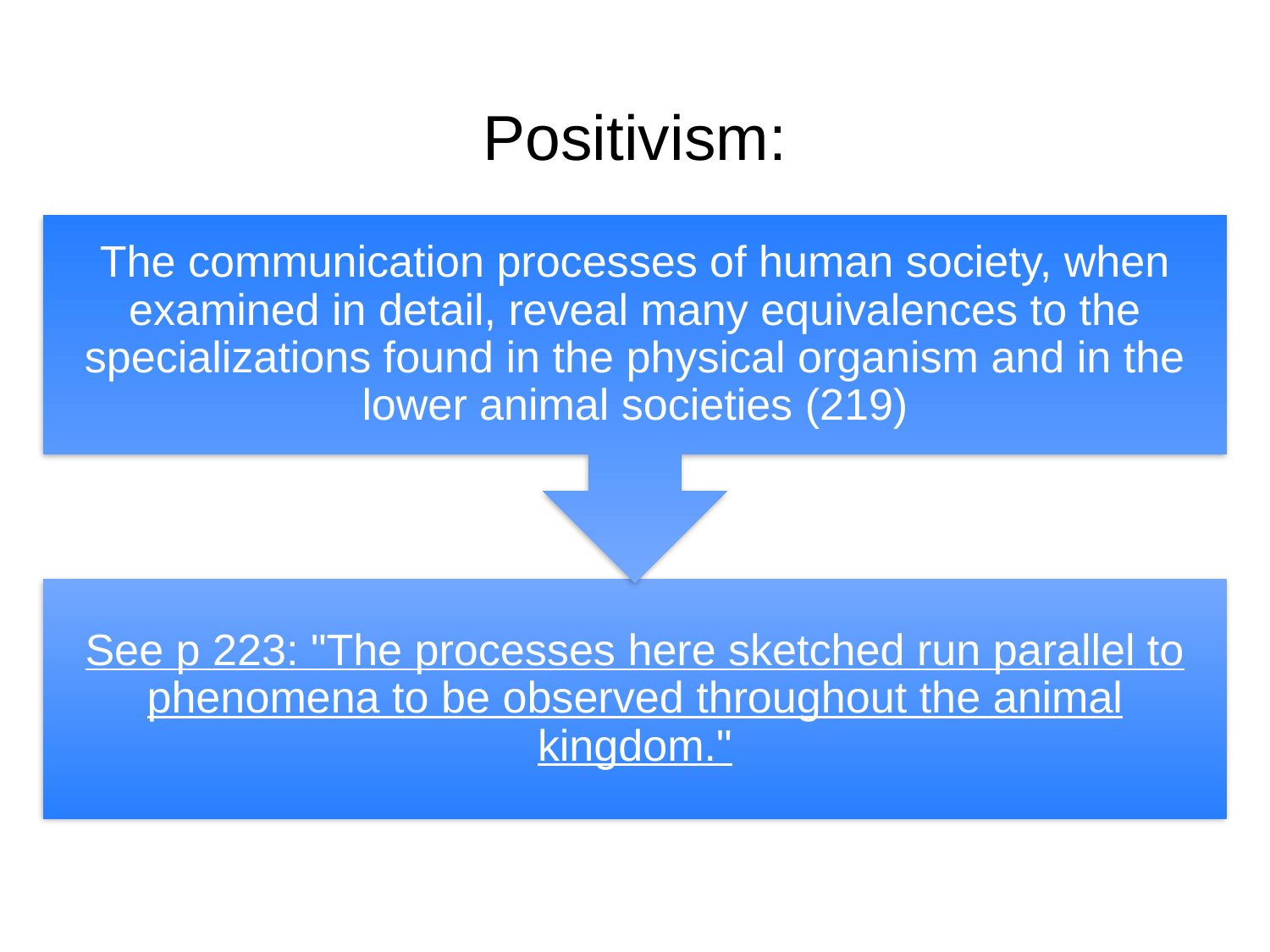

# Positivism:

The communication processes of human society, when examined in detail, reveal many equivalences to the specializations found in the physical organism and in the lower animal societies (219)

See p 223: "The processes here sketched run parallel to phenomena to be observed throughout the animal kingdom."